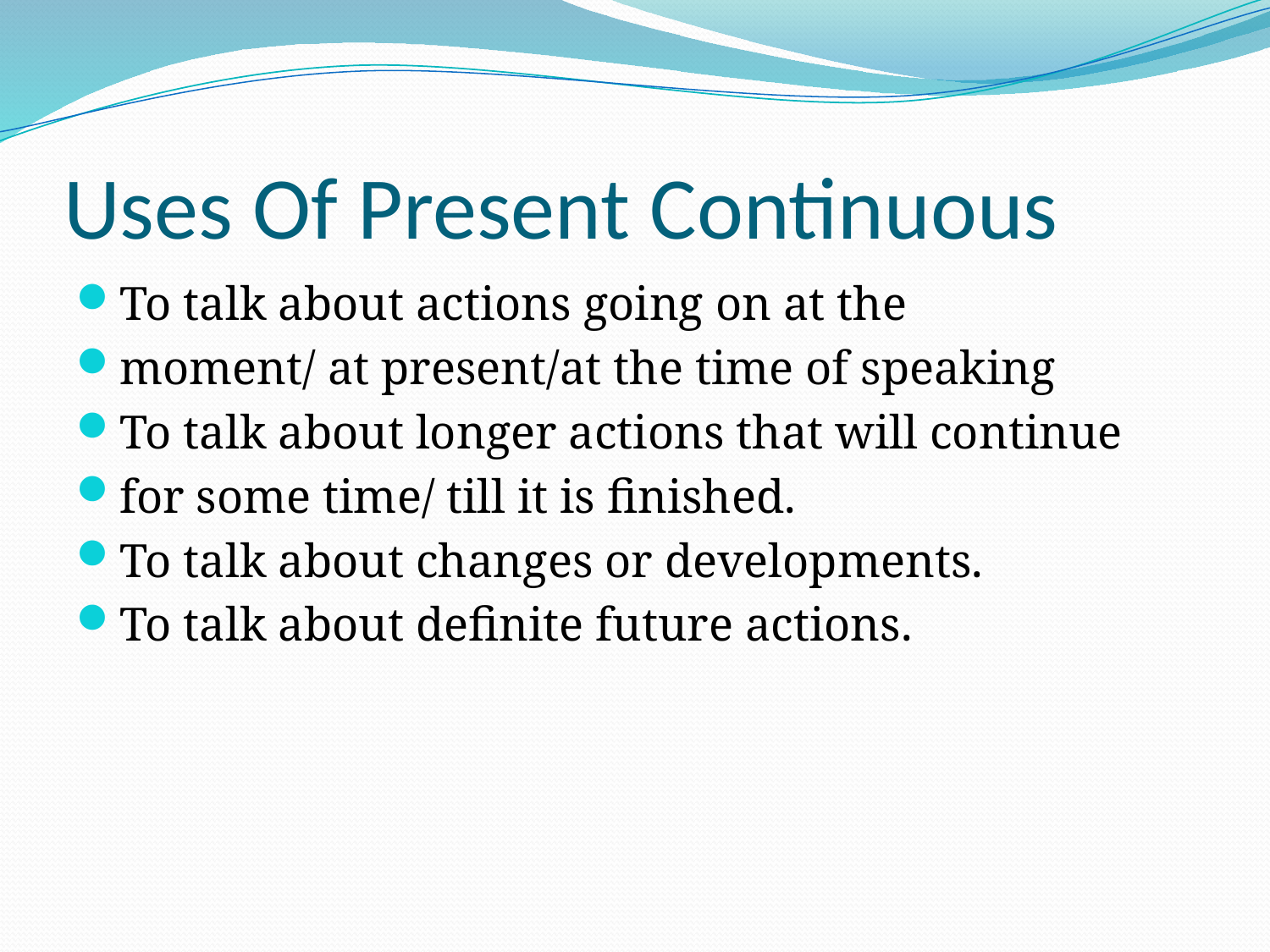

# Uses Of Present Continuous
To talk about actions going on at the
moment/ at present/at the time of speaking
To talk about longer actions that will continue
for some time/ till it is finished.
To talk about changes or developments.
To talk about definite future actions.